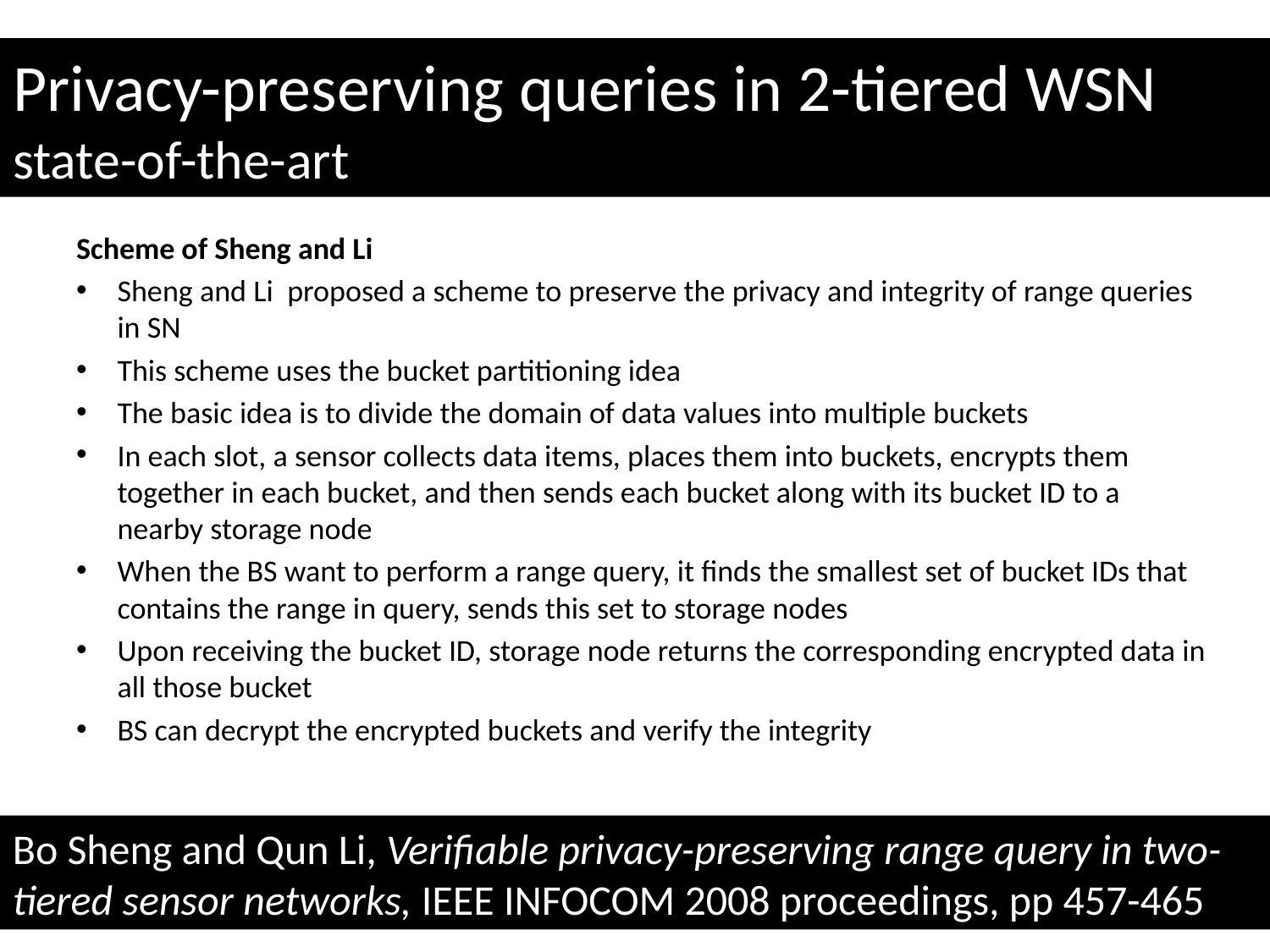

# Privacy-preserving queries in 2-tiered WSN state-of-the-art
Scheme of Sheng and Li
Sheng and Li  proposed a scheme to preserve the privacy and integrity of range queries in SN
This scheme uses the bucket partitioning idea
The basic idea is to divide the domain of data values into multiple buckets
In each slot, a sensor collects data items, places them into buckets, encrypts them together in each bucket, and then sends each bucket along with its bucket ID to a nearby storage node
When the BS want to perform a range query, it finds the smallest set of bucket IDs that contains the range in query, sends this set to storage nodes
Upon receiving the bucket ID, storage node returns the corresponding encrypted data in all those bucket
BS can decrypt the encrypted buckets and verify the integrity
Bo Sheng and Qun Li, Verifiable privacy-preserving range query in two-tiered sensor networks, IEEE INFOCOM 2008 proceedings, pp 457-465